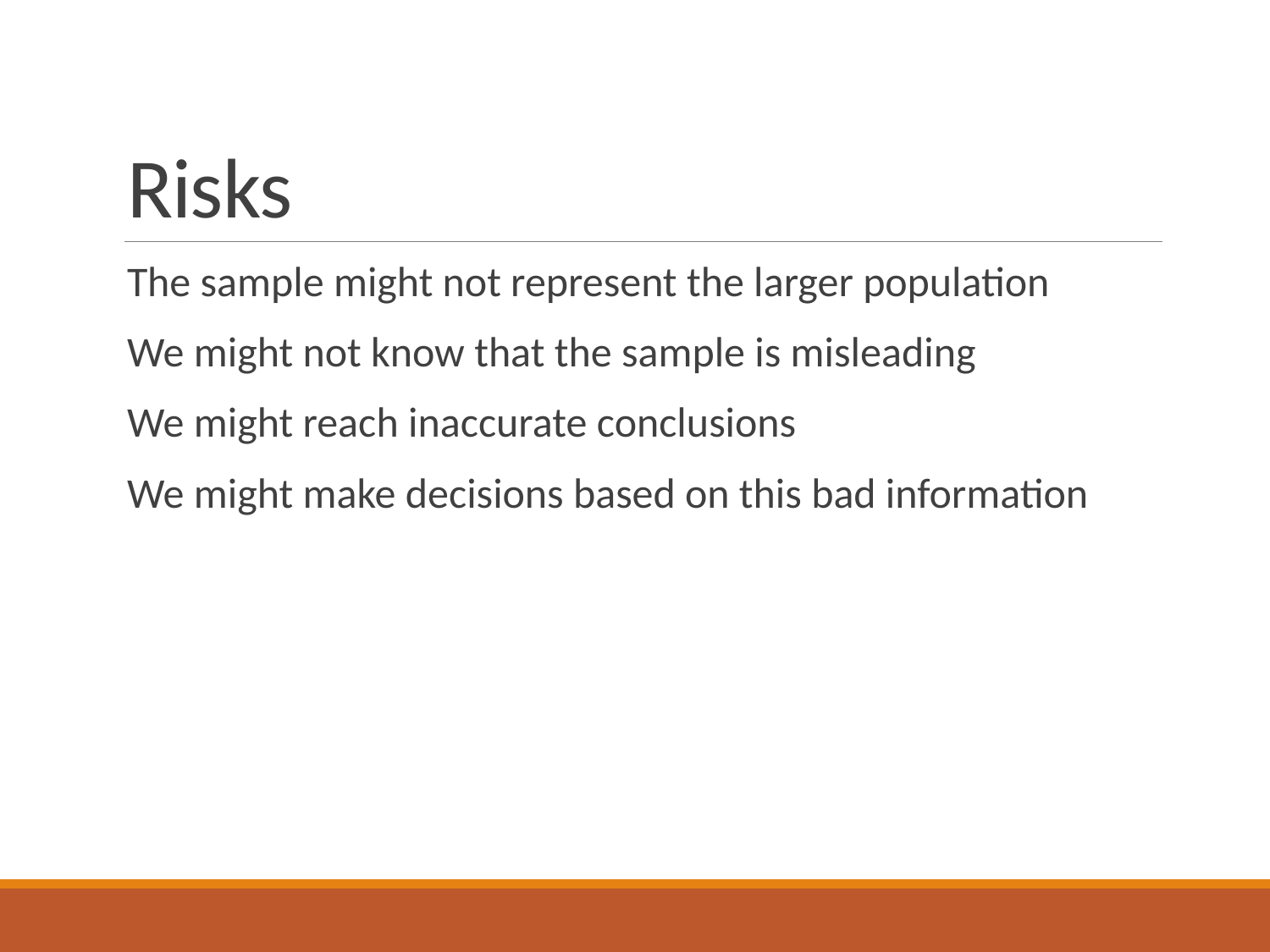

# Risks
The sample might not represent the larger population
We might not know that the sample is misleading
We might reach inaccurate conclusions
We might make decisions based on this bad information